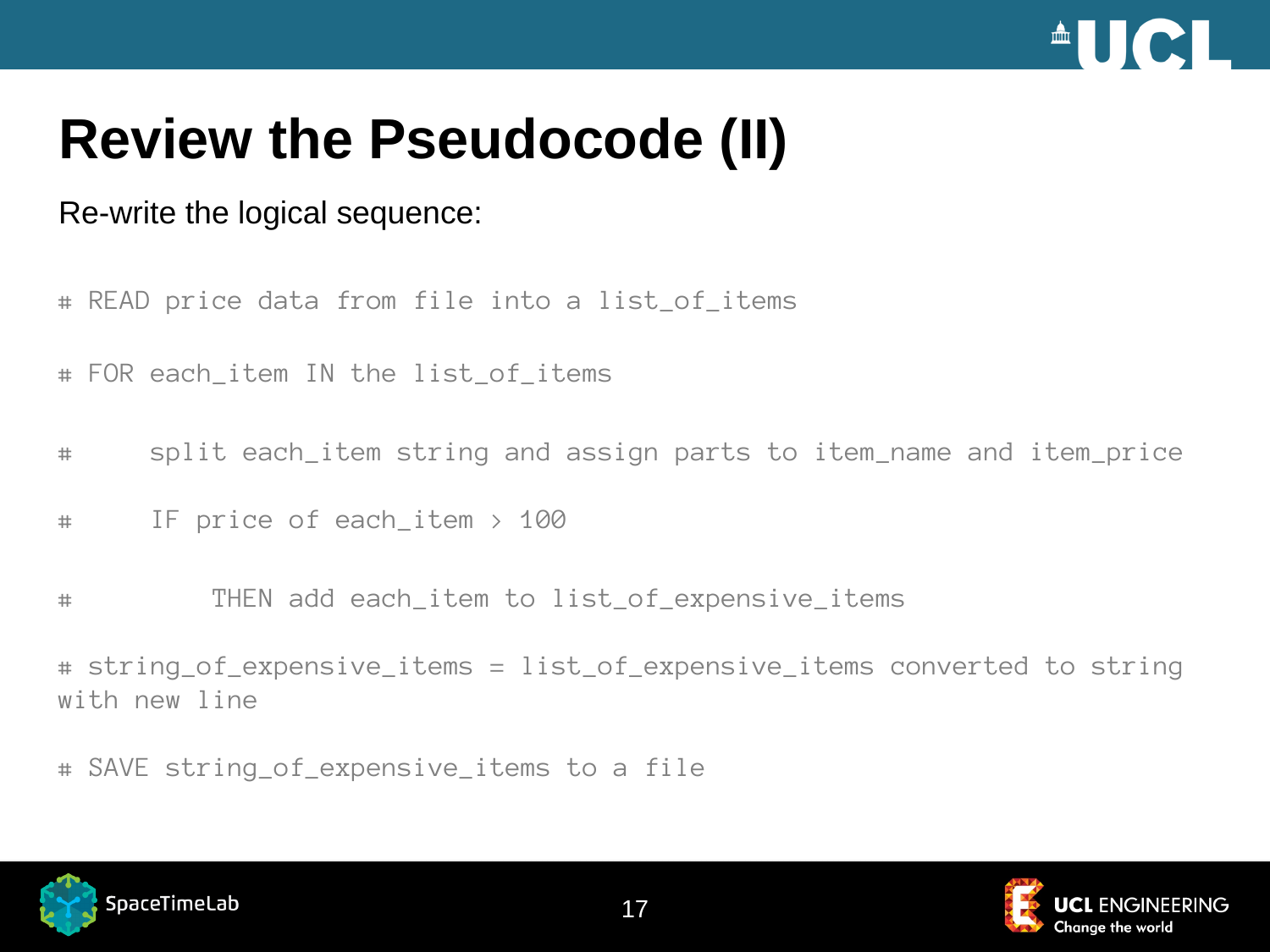

# Review the Pseudocode (II)
Re-write the logical sequence:

# READ price data from file into a list_of_items
# FOR each_item IN the list_of_items

#     split each_item string and assign parts to item_name and item_price #     IF price of each_item > 100

#         THEN add each_item to list_of_expensive_items # string_of_expensive_items = list_of_expensive_items converted to string with new line # SAVE string_of_expensive_items to a file

17